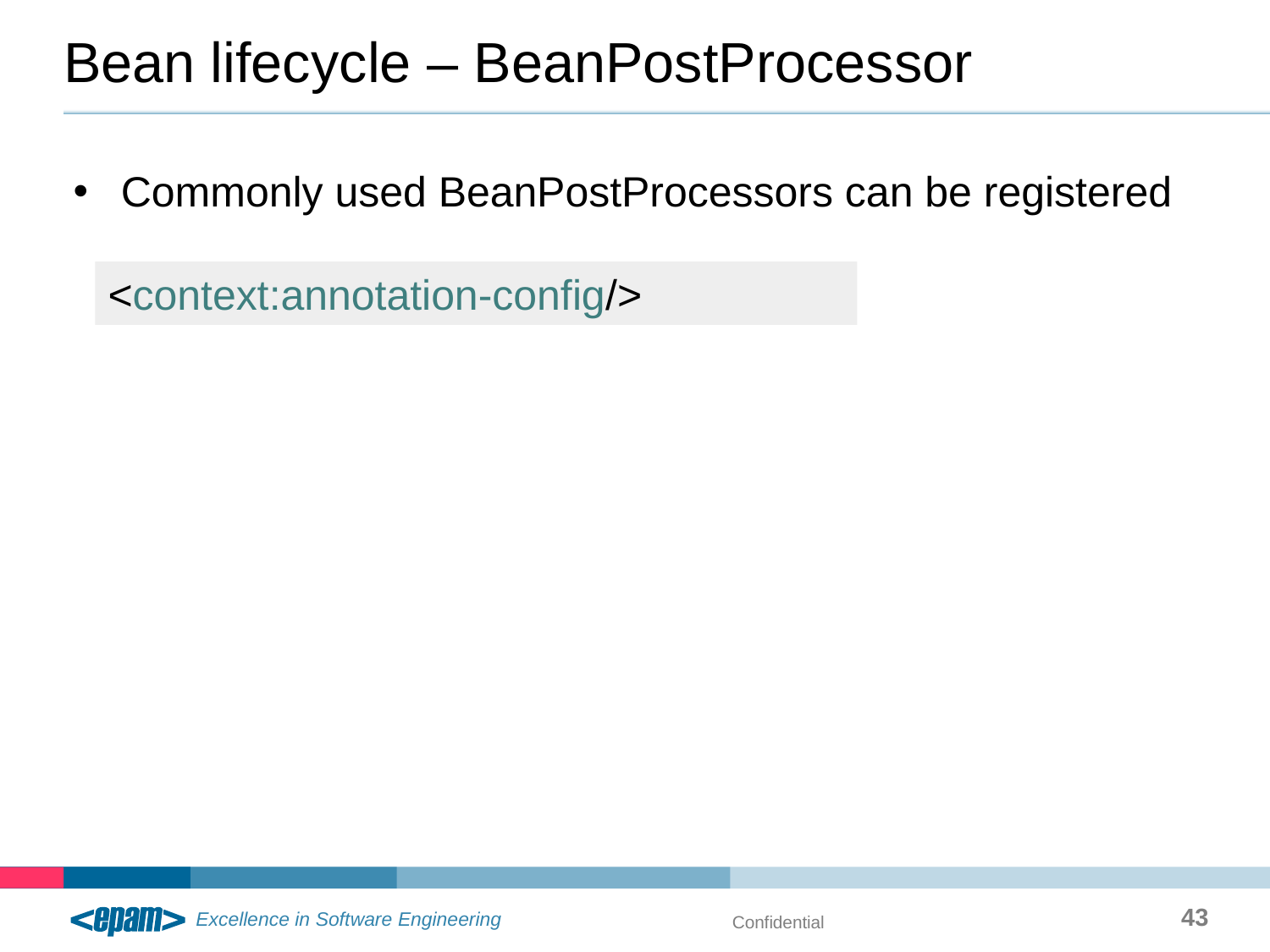

# Bean lifecycle – BeanPostProcessor

Commonly used BeanPostProcessors can be registered

<context:annotation-config/>
43
Confidential